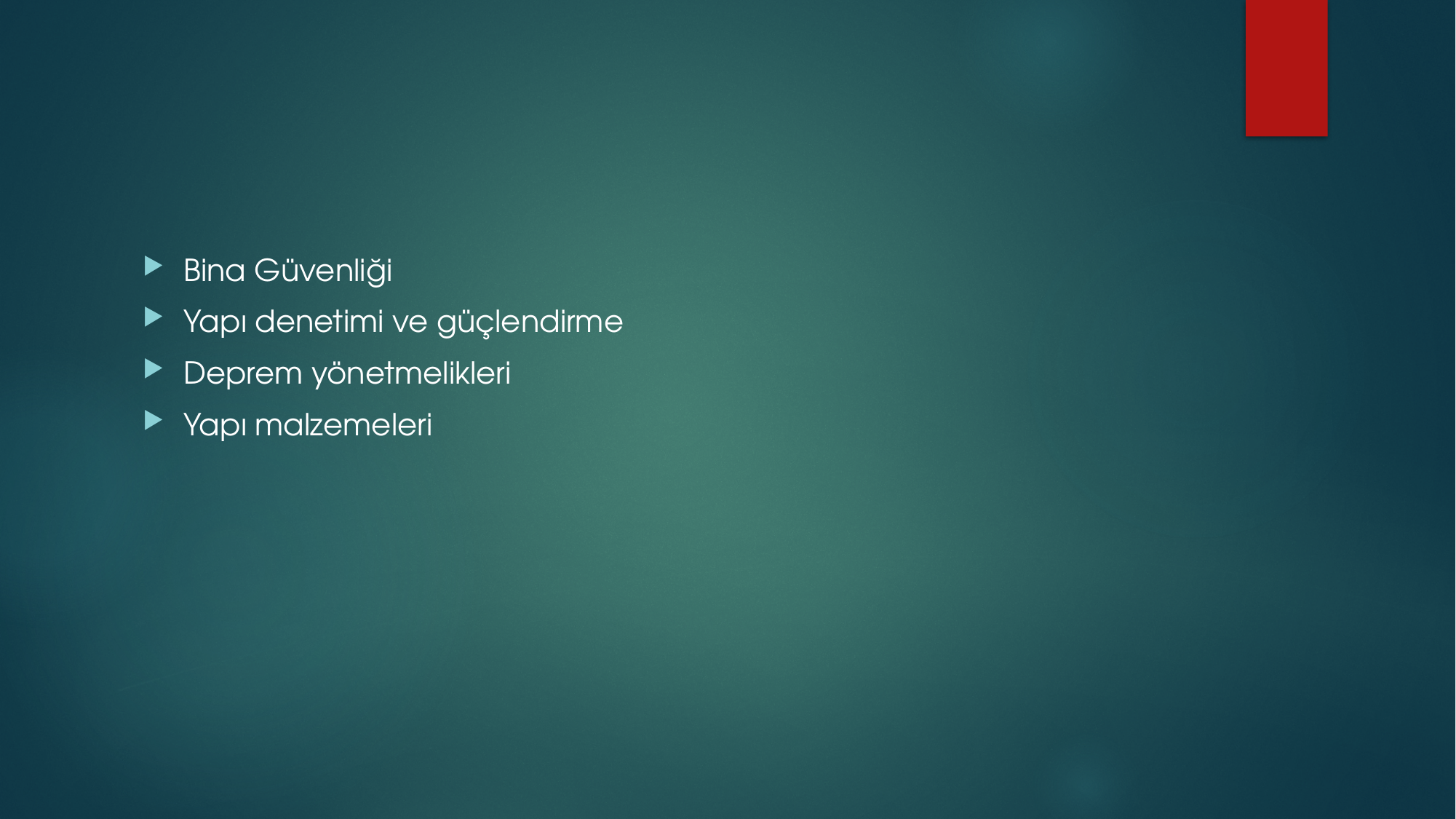

#
Bina Güvenliği
Yapı denetimi ve güçlendirme
Deprem yönetmelikleri
Yapı malzemeleri